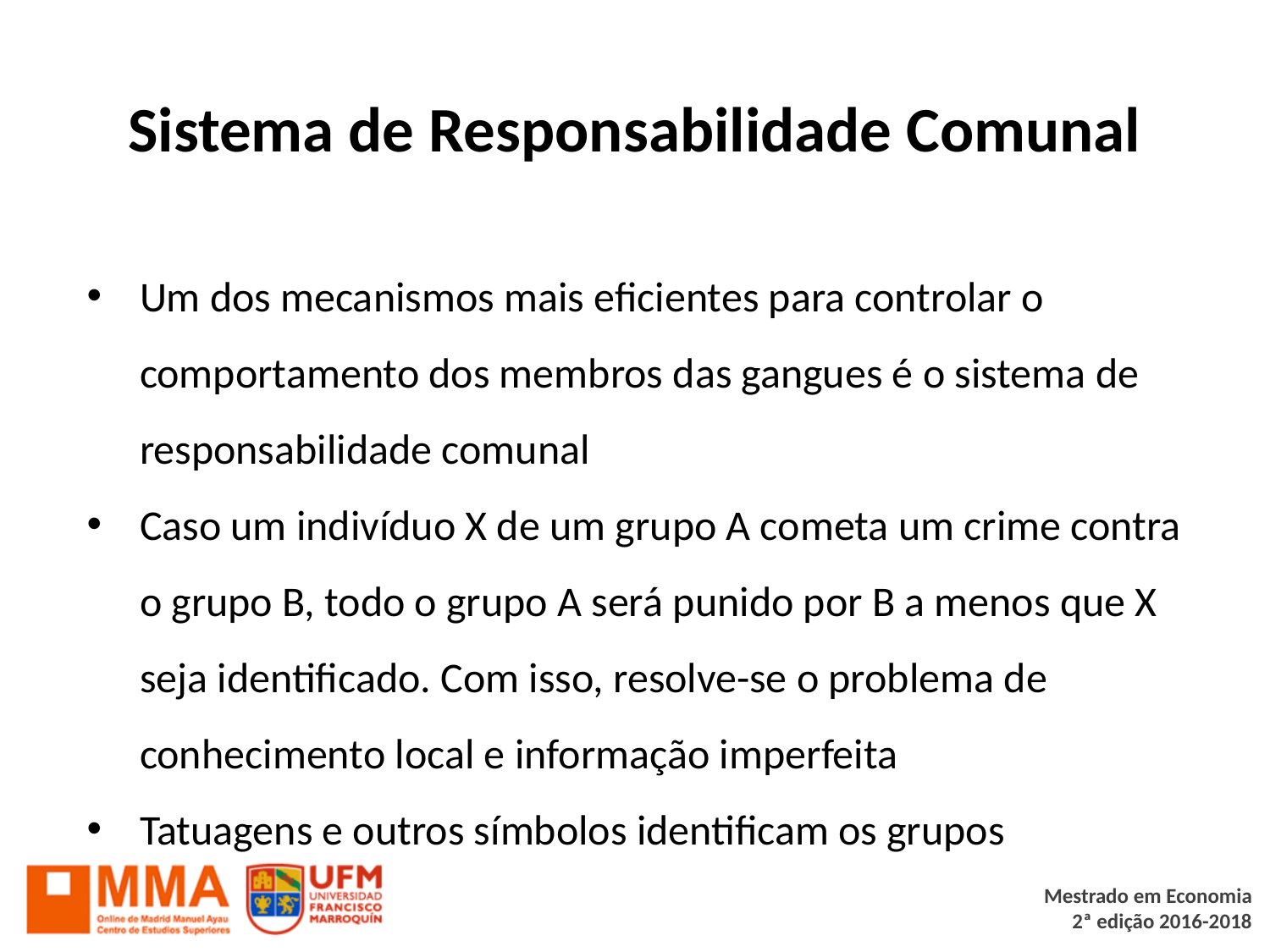

# Sistema de Responsabilidade Comunal
Um dos mecanismos mais eficientes para controlar o comportamento dos membros das gangues é o sistema de responsabilidade comunal
Caso um indivíduo X de um grupo A cometa um crime contra o grupo B, todo o grupo A será punido por B a menos que X seja identificado. Com isso, resolve-se o problema de conhecimento local e informação imperfeita
Tatuagens e outros símbolos identificam os grupos